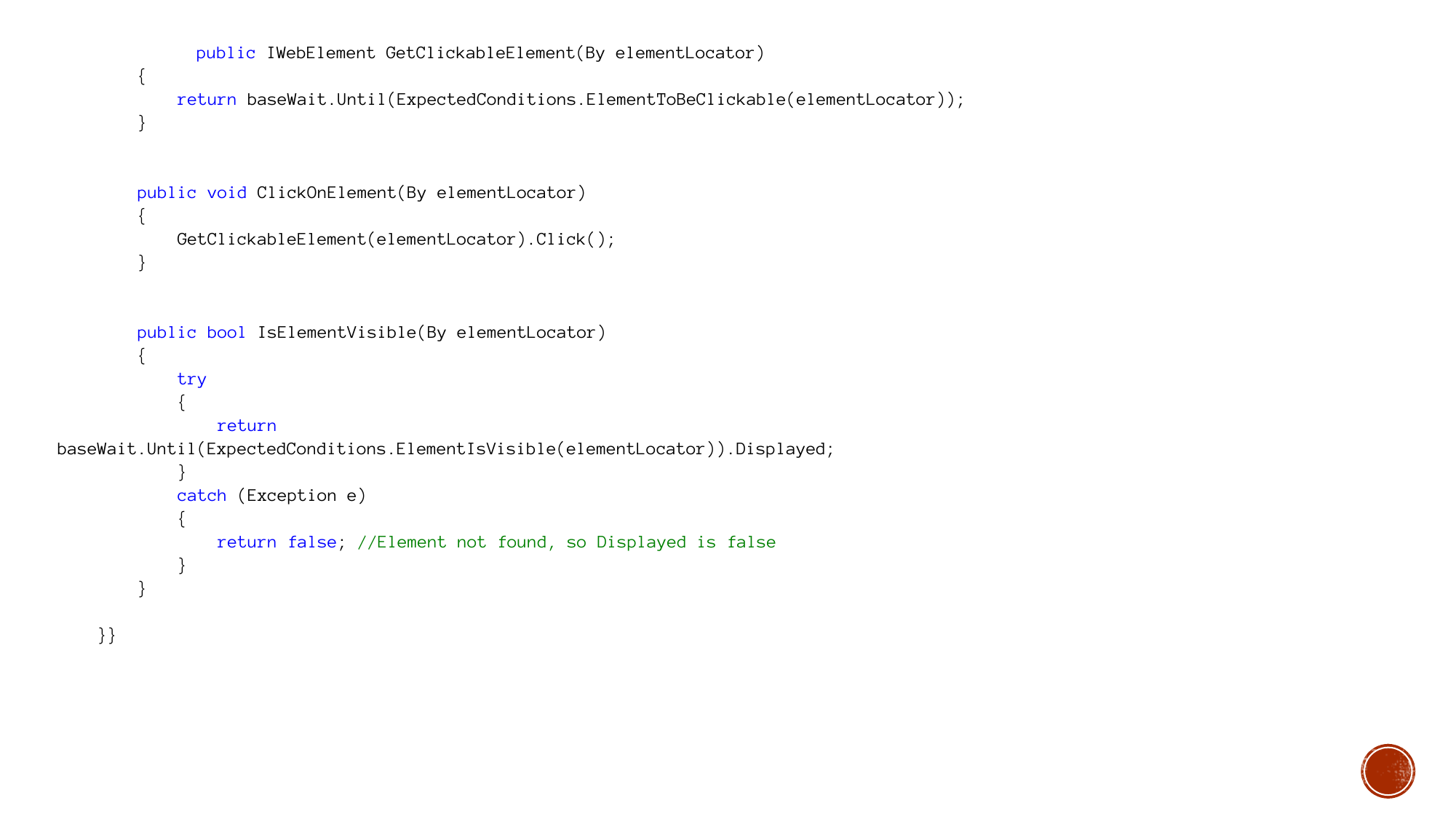

public IWebElement GetClickableElement(By elementLocator)
        {
            return baseWait.Until(ExpectedConditions.ElementToBeClickable(elementLocator));
        }

        public void ClickOnElement(By elementLocator)
        {
            GetClickableElement(elementLocator).Click();
        }

        public bool IsElementVisible(By elementLocator)
        {
            try
            {
                return 			baseWait.Until(ExpectedConditions.ElementIsVisible(elementLocator)).Displayed;
            }
            catch (Exception e)
            {
                return false; //Element not found, so Displayed is false
            }
        }

    }}